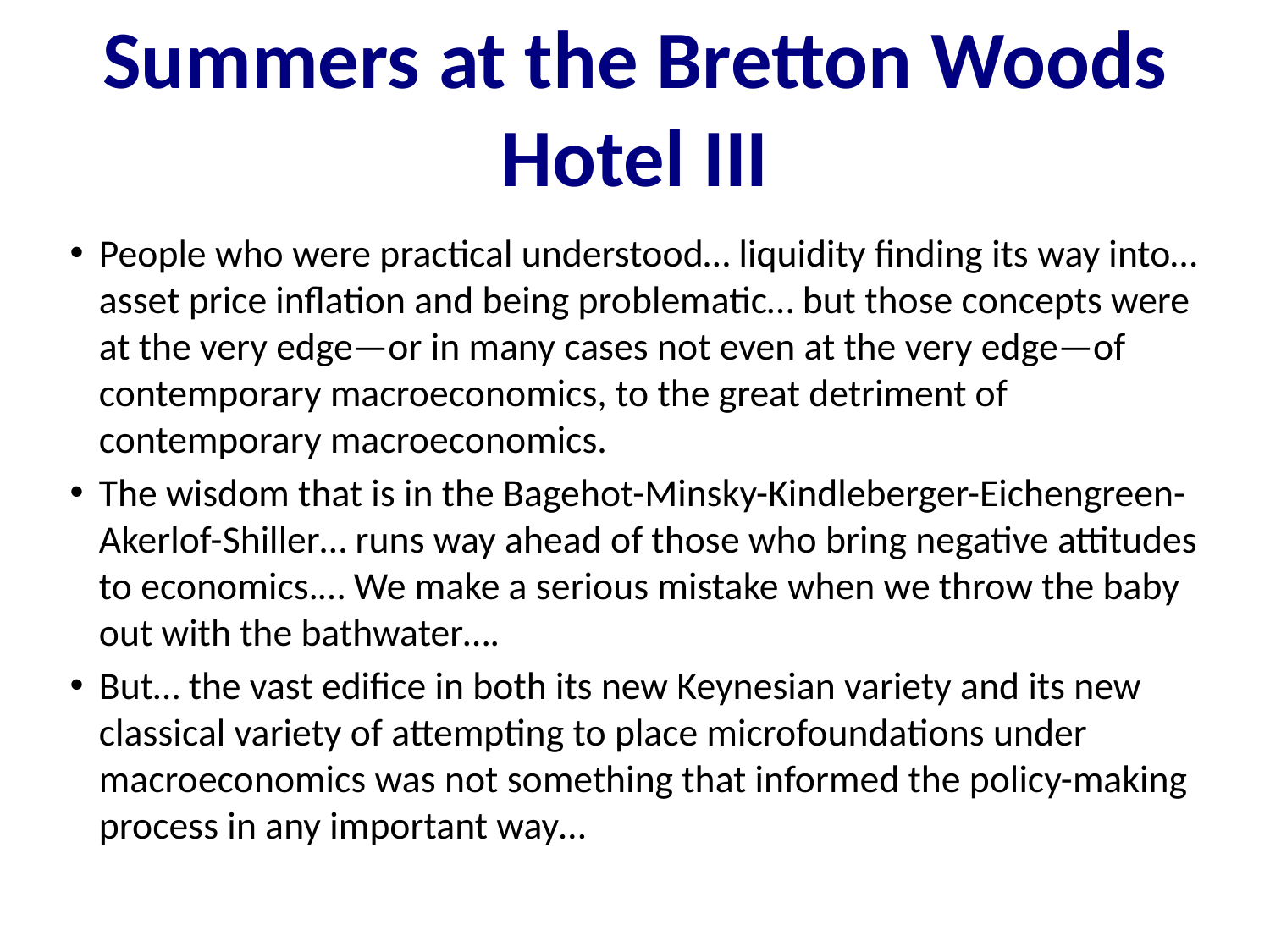

Summers at the Bretton Woods Hotel III
People who were practical understood… liquidity finding its way into… asset price inflation and being problematic… but those concepts were at the very edge—or in many cases not even at the very edge—of contemporary macroeconomics, to the great detriment of contemporary macroeconomics.
The wisdom that is in the Bagehot-Minsky-Kindleberger-Eichengreen-Akerlof-Shiller… runs way ahead of those who bring negative attitudes to economics.… We make a serious mistake when we throw the baby out with the bathwater….
But… the vast edifice in both its new Keynesian variety and its new classical variety of attempting to place microfoundations under macroeconomics was not something that informed the policy-making process in any important way…
13